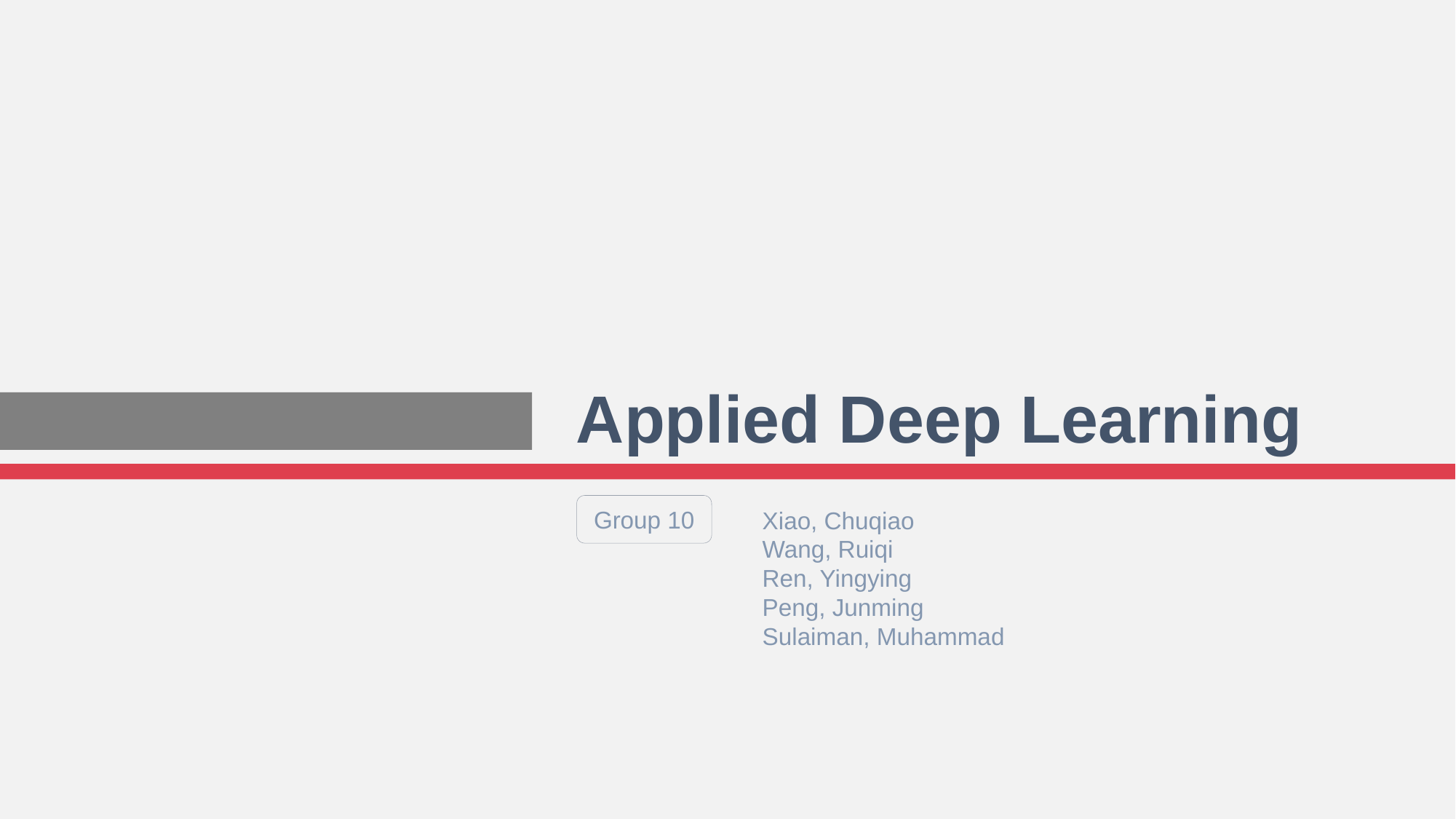

Applied Deep Learning

Group 10

Xiao, Chuqiao
Wang, Ruiqi
Ren, Yingying
Peng, Junming
Sulaiman, Muhammad